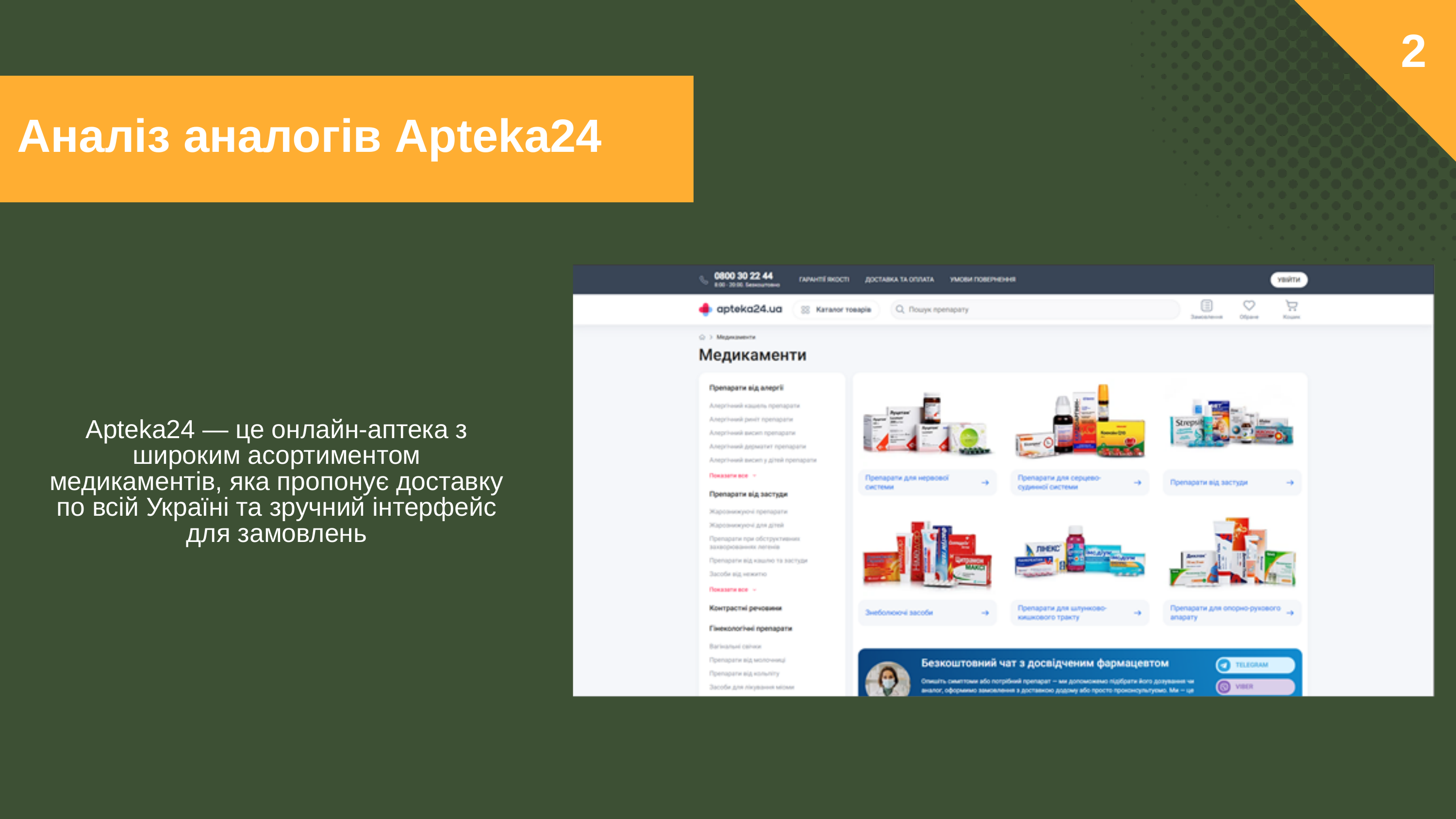

2

Аналіз аналогів Apteka24

Apteka24 — це онлайн-аптека з широким асортиментом медикаментів, яка пропонує доставку по всій Україні та зручний інтерфейс для замовлень
9